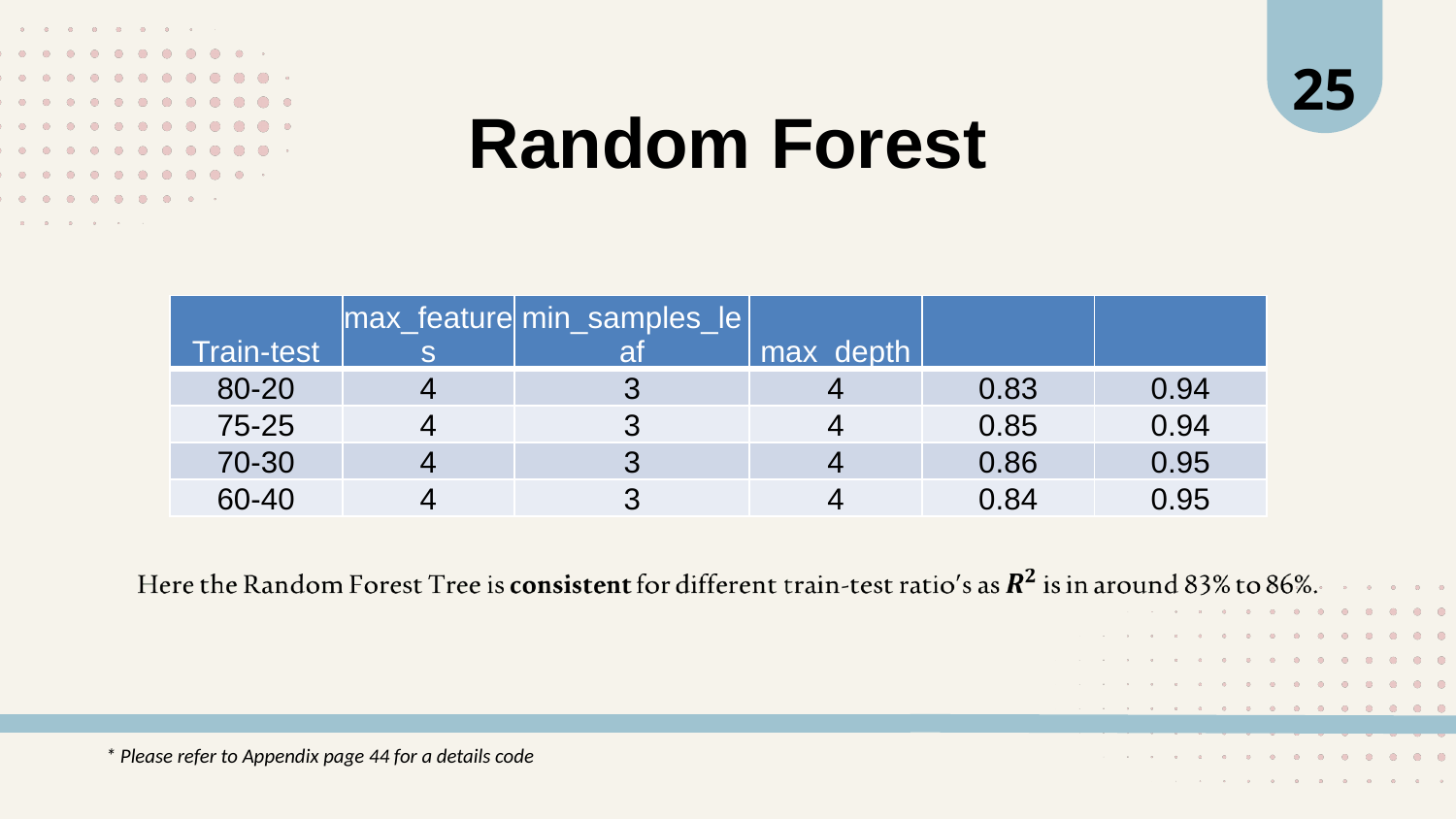

25

Random Forest
| Train-test | max\_features | min\_samples\_leaf | max\_depth |  |  |
| --- | --- | --- | --- | --- | --- |
| 80-20 | 4 | 3 | 4 | 0.83 | 0.94 |
| 75-25 | 4 | 3 | 4 | 0.85 | 0.94 |
| 70-30 | 4 | 3 | 4 | 0.86 | 0.95 |
| 60-40 | 4 | 3 | 4 | 0.84 | 0.95 |

* Please refer to Appendix page 44 for a details code